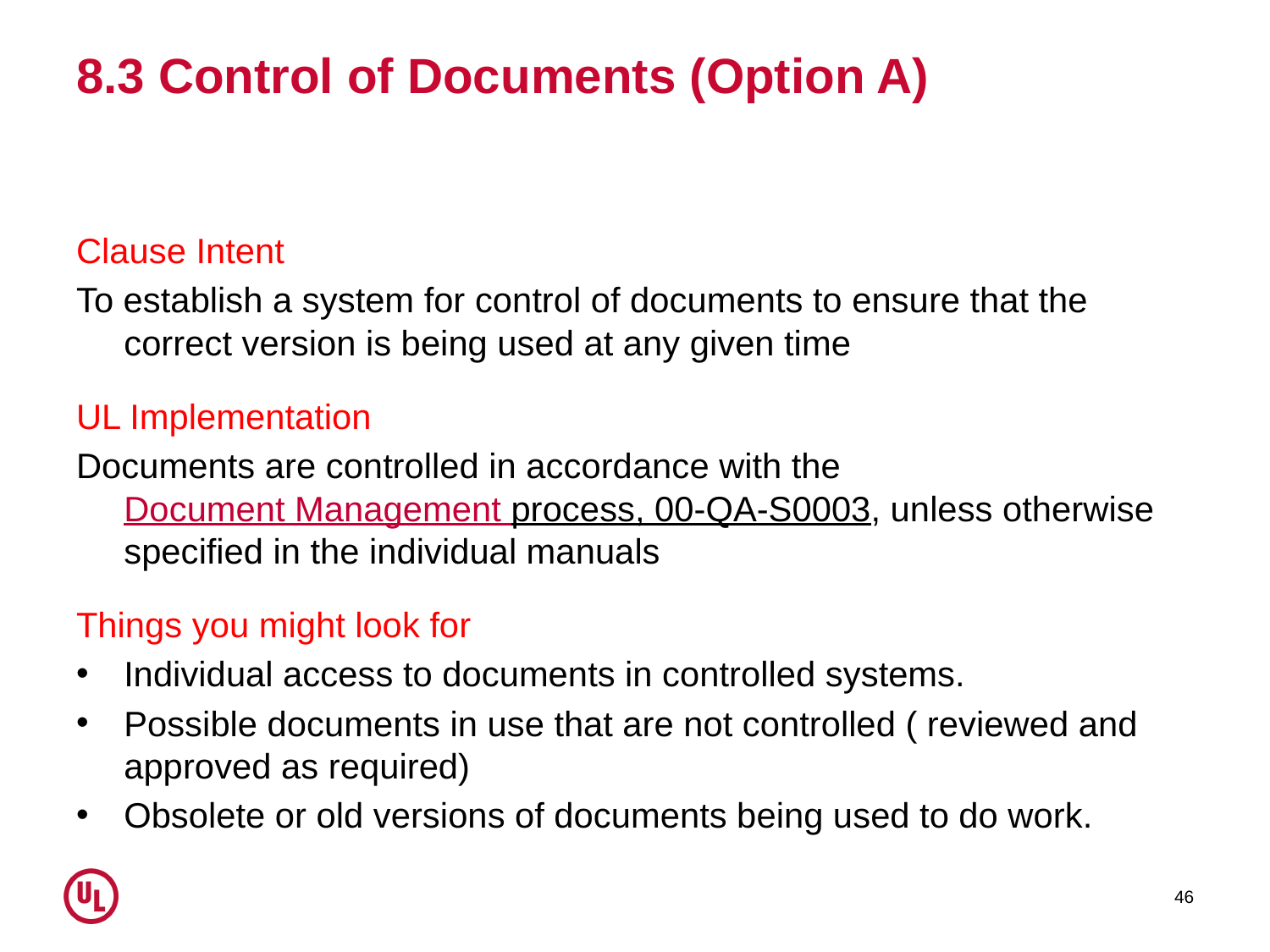

# 8.3 Control of Documents (Option A)
Clause Intent
To establish a system for control of documents to ensure that the correct version is being used at any given time

UL Implementation
Documents are controlled in accordance with the Document Management process, 00-QA-S0003, unless otherwise specified in the individual manuals

Things you might look for
Individual access to documents in controlled systems.
Possible documents in use that are not controlled ( reviewed and approved as required)
Obsolete or old versions of documents being used to do work.

46